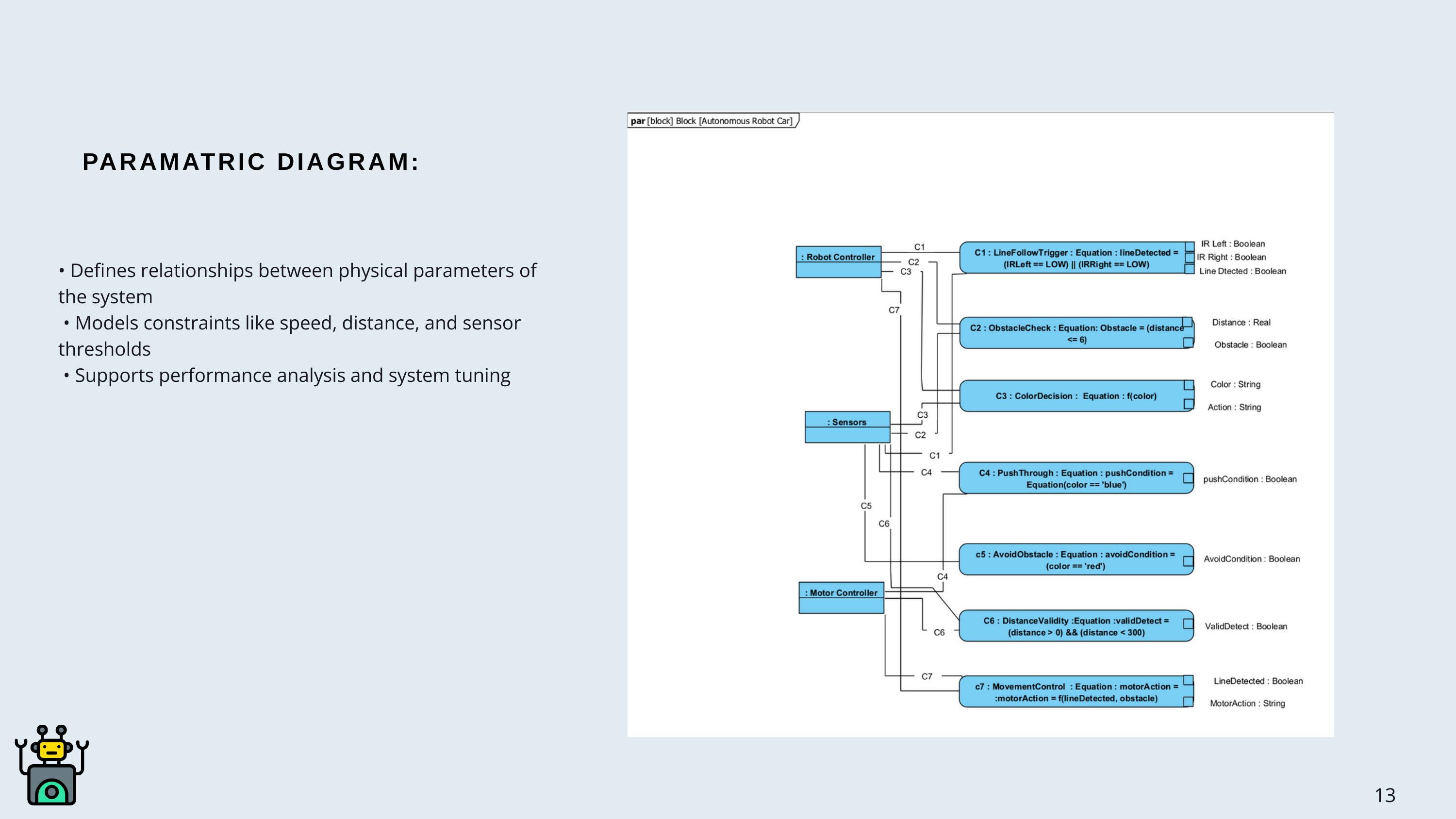

PARAMATRIC DIAGRAM:

• Defines relationships between physical parameters of the system
 • Models constraints like speed, distance, and sensor thresholds
 • Supports performance analysis and system tuning

13